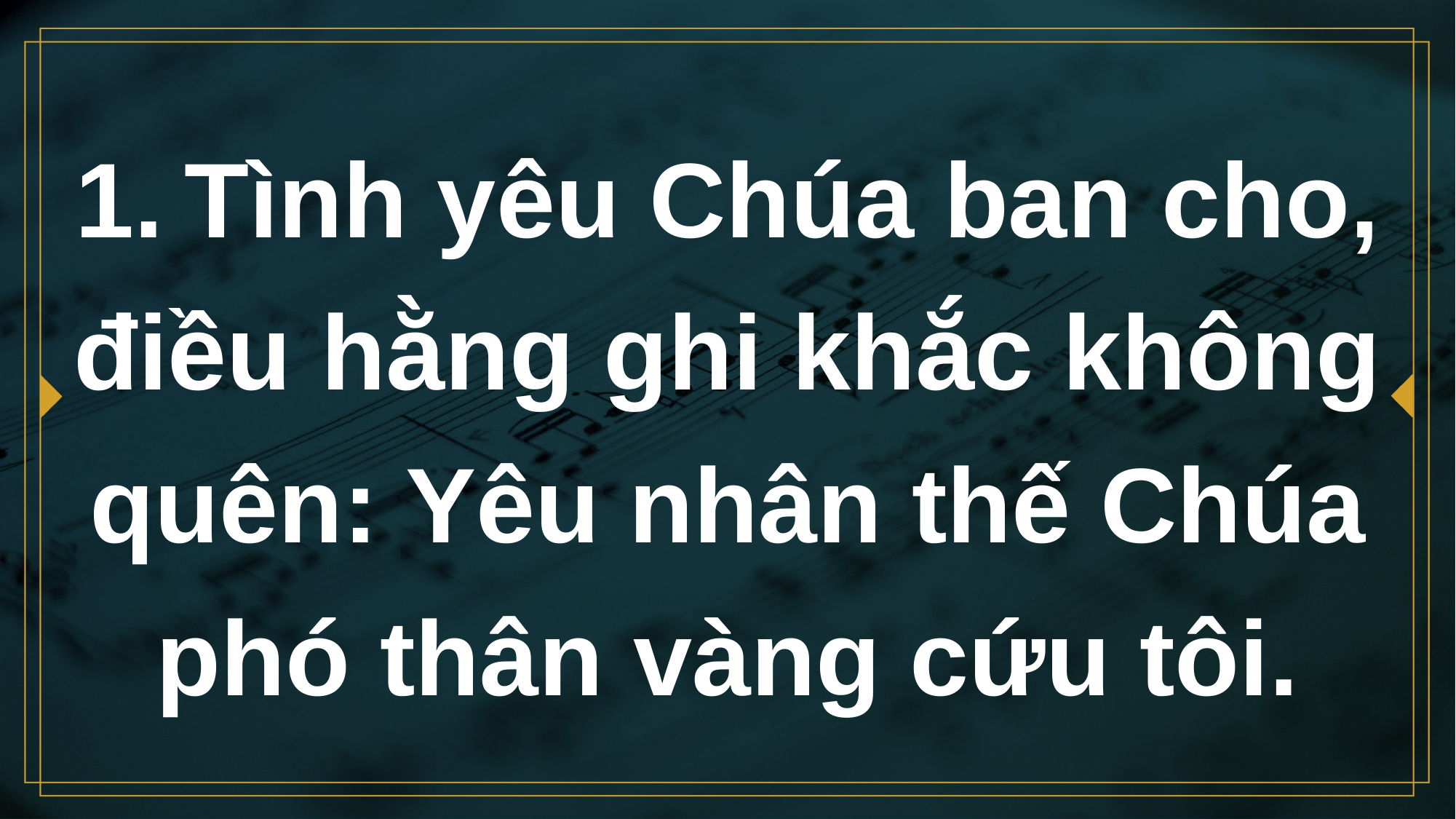

# 1.	Tình yêu Chúa ban cho, điều hằng ghi khắc không quên: Yêu nhân thế Chúa phó thân vàng cứu tôi.